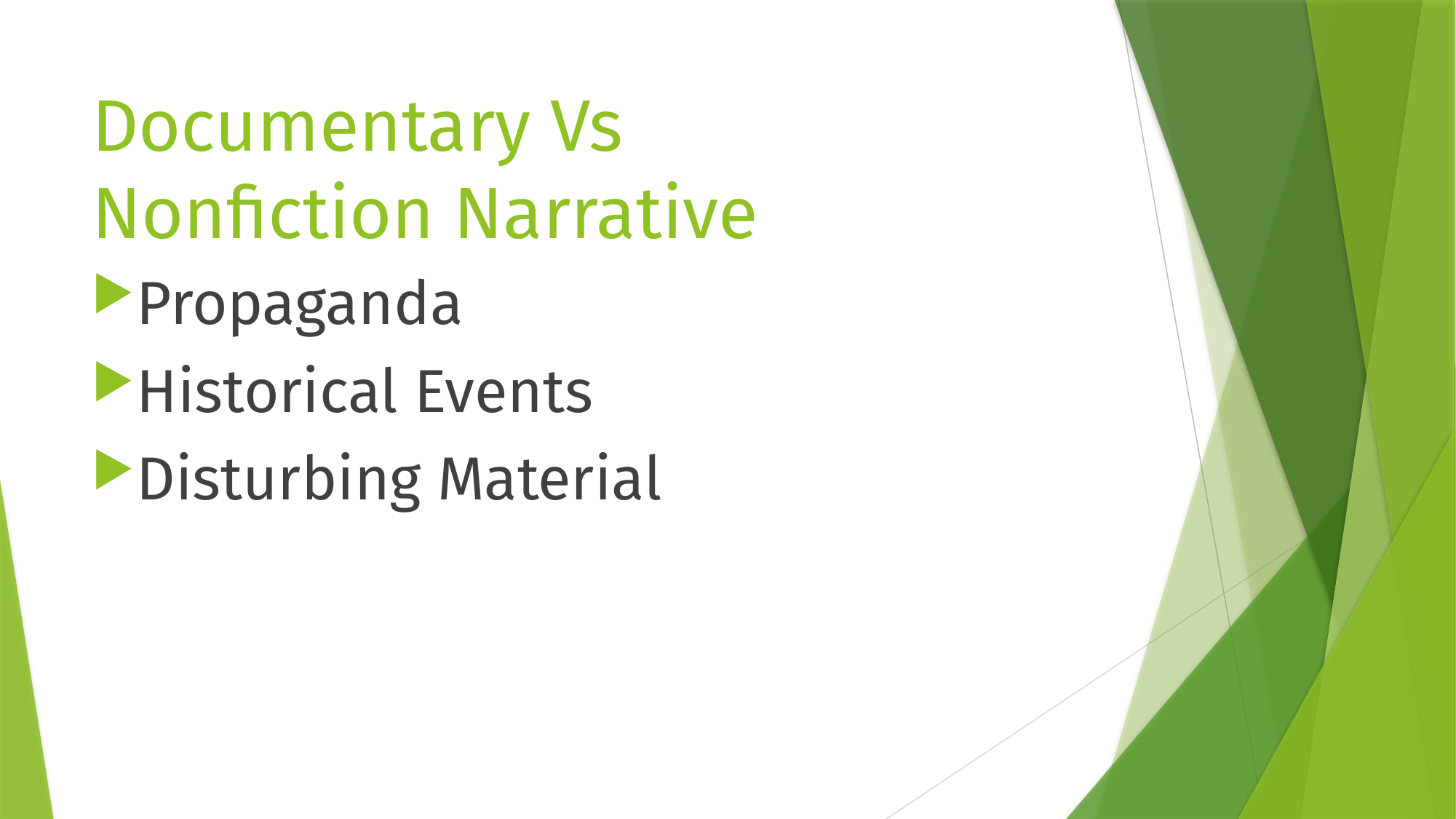

# Documentary Vs Nonfiction Narrative
Propaganda
Historical Events
Disturbing Material